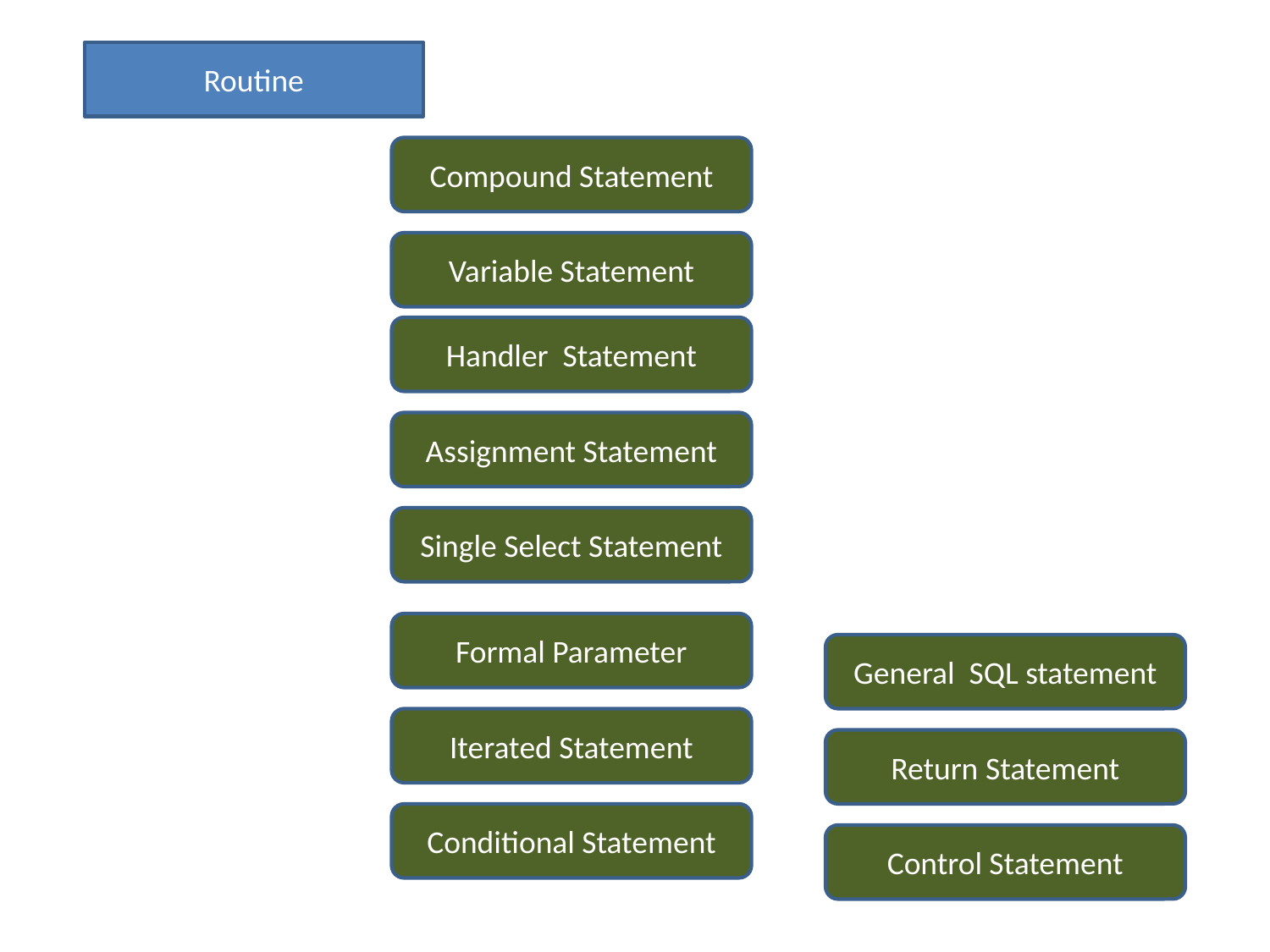

Routine
Compound Statement
Variable Statement
Handler  Statement
Assignment Statement
Single Select Statement
Formal Parameter
General  SQL statement
Iterated Statement
Return Statement
Conditional Statement
Control Statement